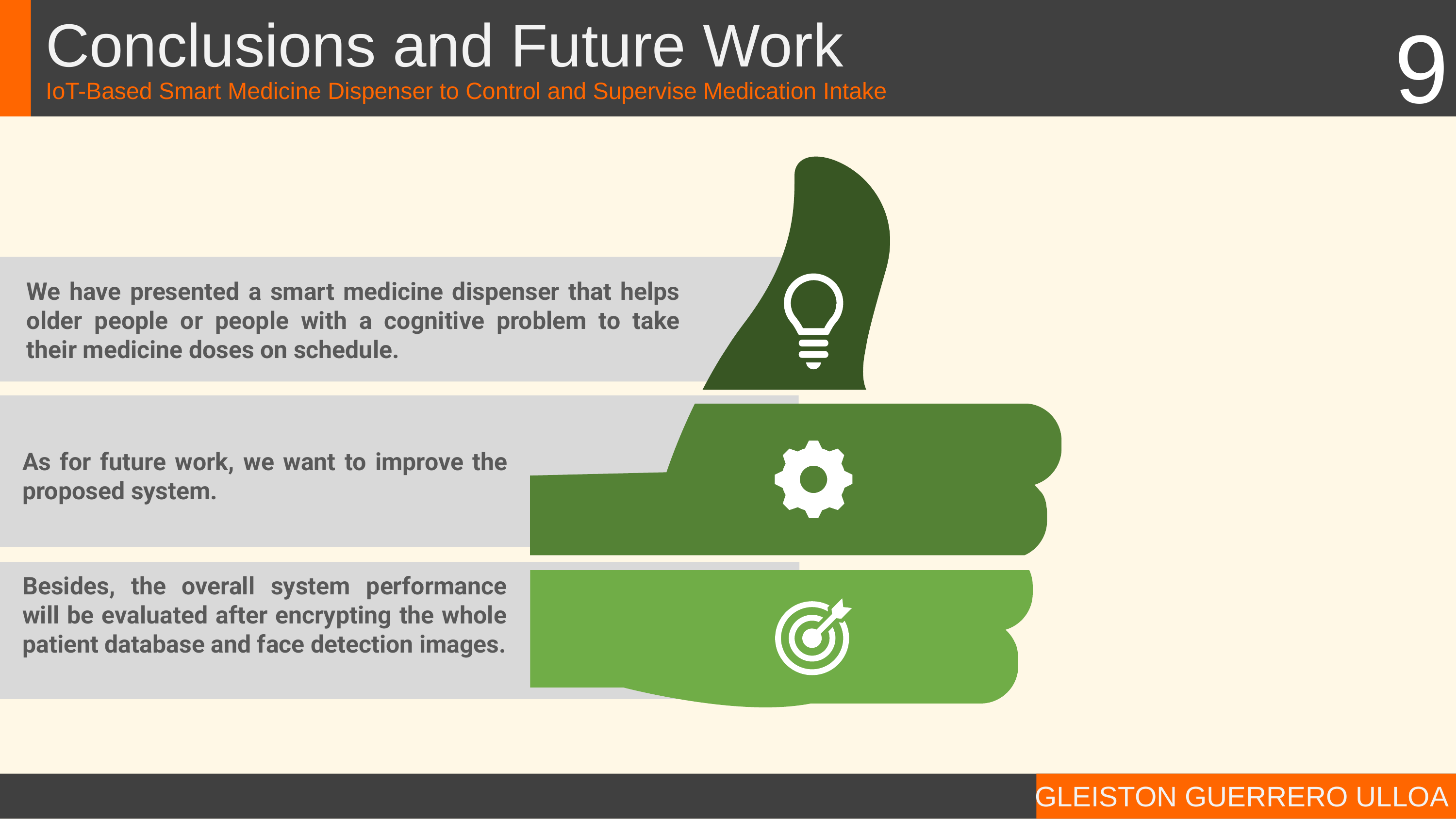

9
# Conclusions and Future Work
IoT-Based Smart Medicine Dispenser to Control and Supervise Medication Intake

We have presented a smart medicine dispenser that helps older people or people with a cognitive problem to take their medicine doses on schedule.

As for future work, we want to improve the proposed system.

Besides, the overall system performance will be evaluated after encrypting the whole patient database and face detection images.

GLEISTON GUERRERO ULLOA